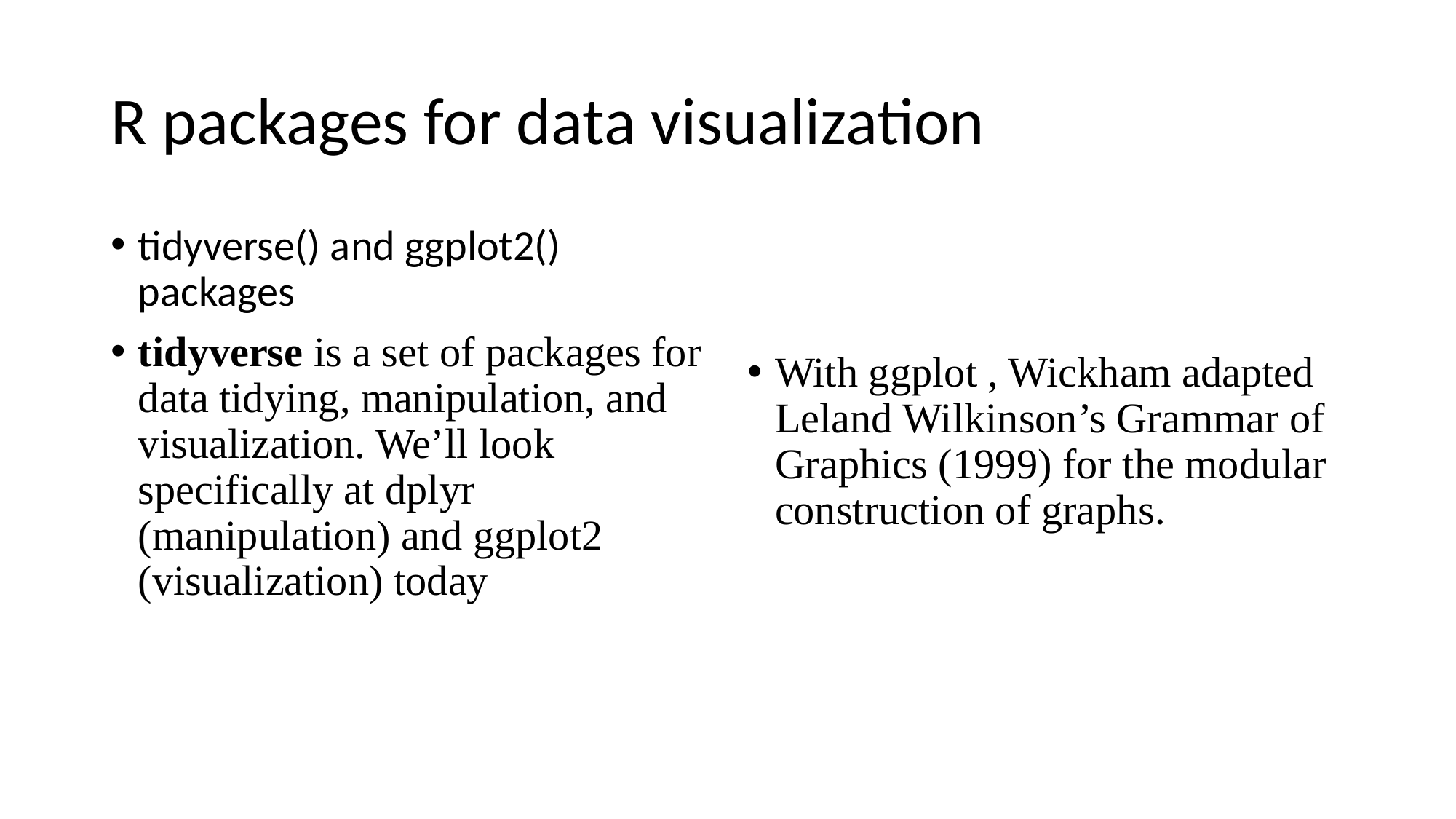

# R packages for data visualization
tidyverse() and ggplot2() packages
tidyverse is a set of packages for data tidying, manipulation, and visualization. We’ll look specifically at dplyr (manipulation) and ggplot2 (visualization) today

With ggplot , Wickham adapted Leland Wilkinson’s Grammar of Graphics (1999) for the modular construction of graphs.